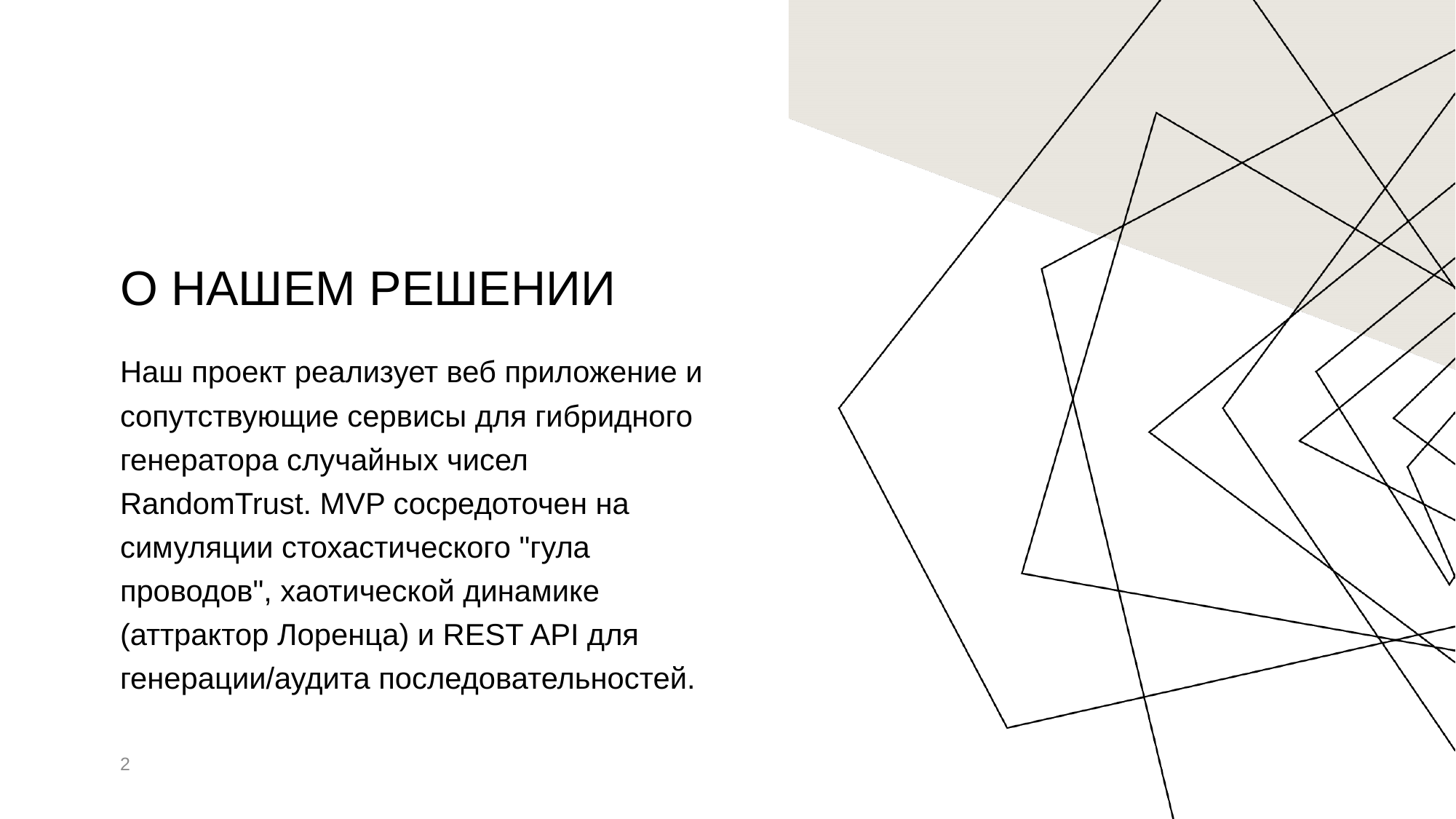

# О нашем решении
Наш проект реализует веб приложение и сопутствующие сервисы для гибридного генератора случайных чисел RandomTrust. MVP сосредоточен на симуляции стохастического "гула проводов", хаотической динамике (аттрактор Лоренца) и REST API для генерации/аудита последовательностей.

2